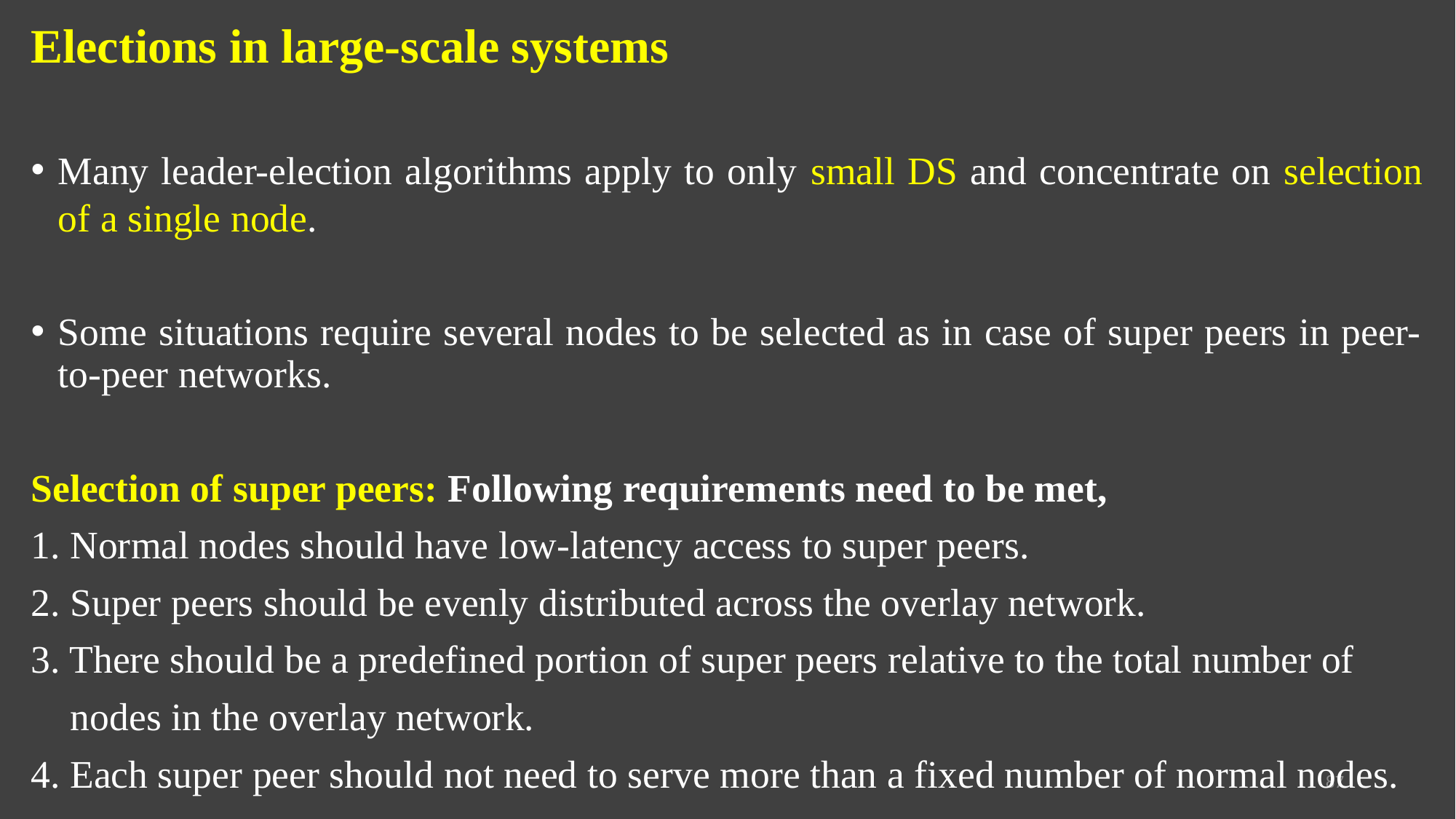

Elections in large-scale systems

Many leader-election algorithms apply to only small DS and concentrate on selection of a single node.

Some situations require several nodes to be selected as in case of super peers in peer-to-peer networks.

Selection of super peers: Following requirements need to be met,
1. Normal nodes should have low-latency access to super peers.
2. Super peers should be evenly distributed across the overlay network.
3. There should be a predefined portion of super peers relative to the total number of
    nodes in the overlay network.
4. Each super peer should not need to serve more than a fixed number of normal nodes.

87